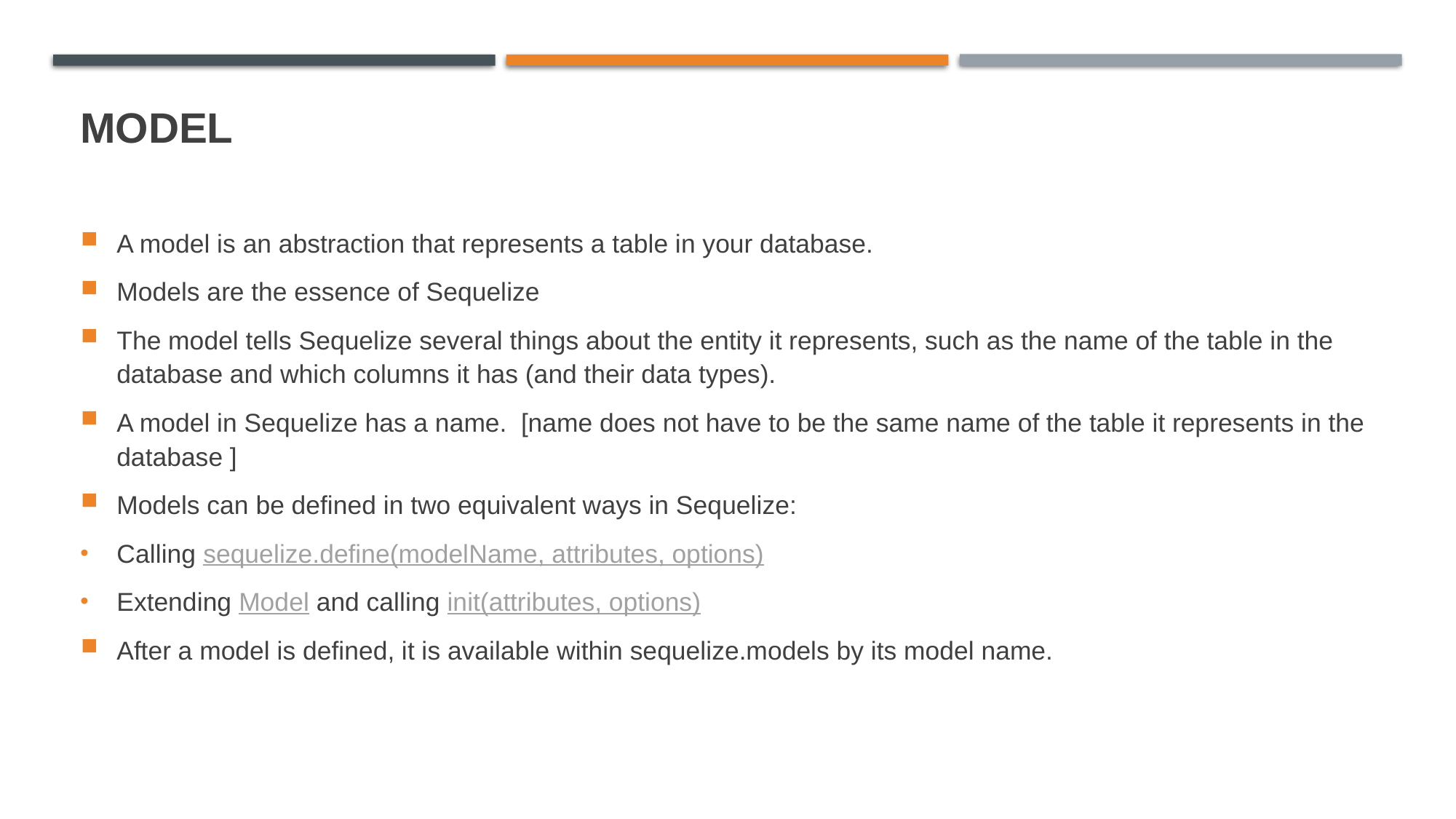

# MODEL
A model is an abstraction that represents a table in your database.
Models are the essence of Sequelize
The model tells Sequelize several things about the entity it represents, such as the name of the table in the database and which columns it has (and their data types).
A model in Sequelize has a name.  [name does not have to be the same name of the table it represents in the database ]
Models can be defined in two equivalent ways in Sequelize:
Calling sequelize.define(modelName, attributes, options)
Extending Model and calling init(attributes, options)
After a model is defined, it is available within sequelize.models by its model name.